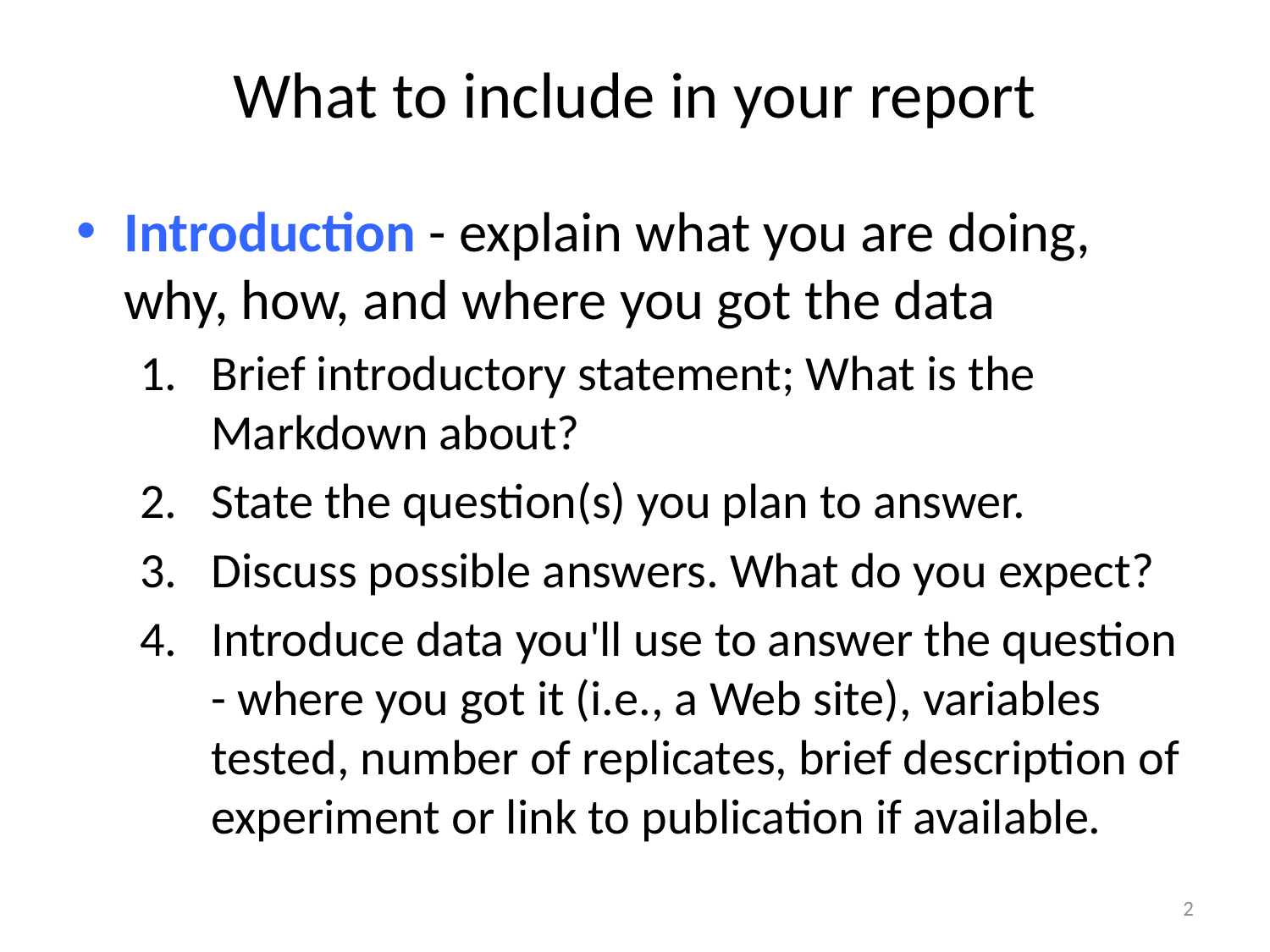

# What to include in your report
Introduction - explain what you are doing, why, how, and where you got the data
Brief introductory statement; What is the Markdown about?
State the question(s) you plan to answer.
Discuss possible answers. What do you expect?
Introduce data you'll use to answer the question - where you got it (i.e., a Web site), variables tested, number of replicates, brief description of experiment or link to publication if available.
2